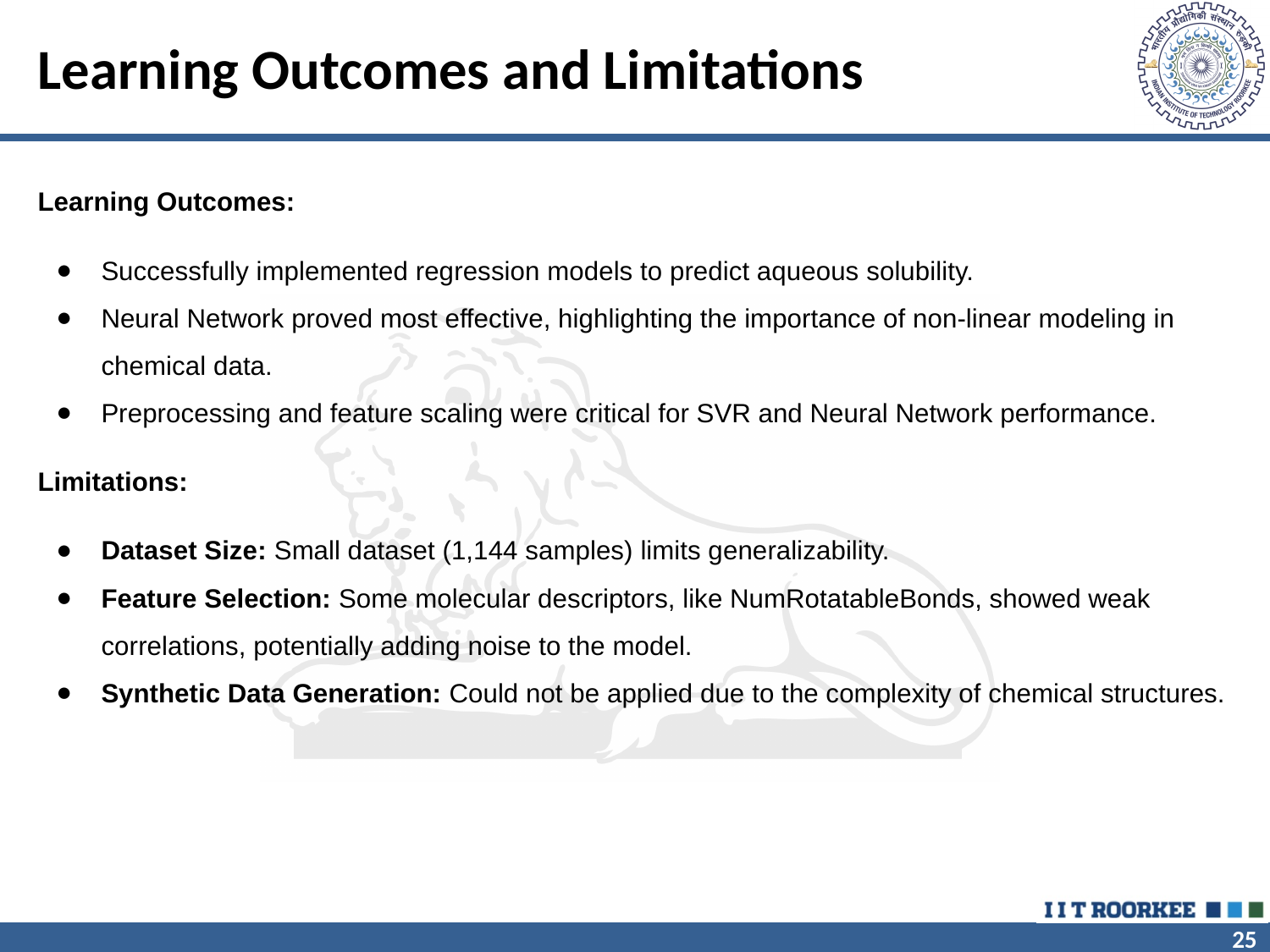

# Learning Outcomes and Limitations
Learning Outcomes:
Successfully implemented regression models to predict aqueous solubility.
Neural Network proved most effective, highlighting the importance of non-linear modeling in chemical data.
Preprocessing and feature scaling were critical for SVR and Neural Network performance.
Limitations:
Dataset Size: Small dataset (1,144 samples) limits generalizability.
Feature Selection: Some molecular descriptors, like NumRotatableBonds, showed weak correlations, potentially adding noise to the model.
Synthetic Data Generation: Could not be applied due to the complexity of chemical structures.